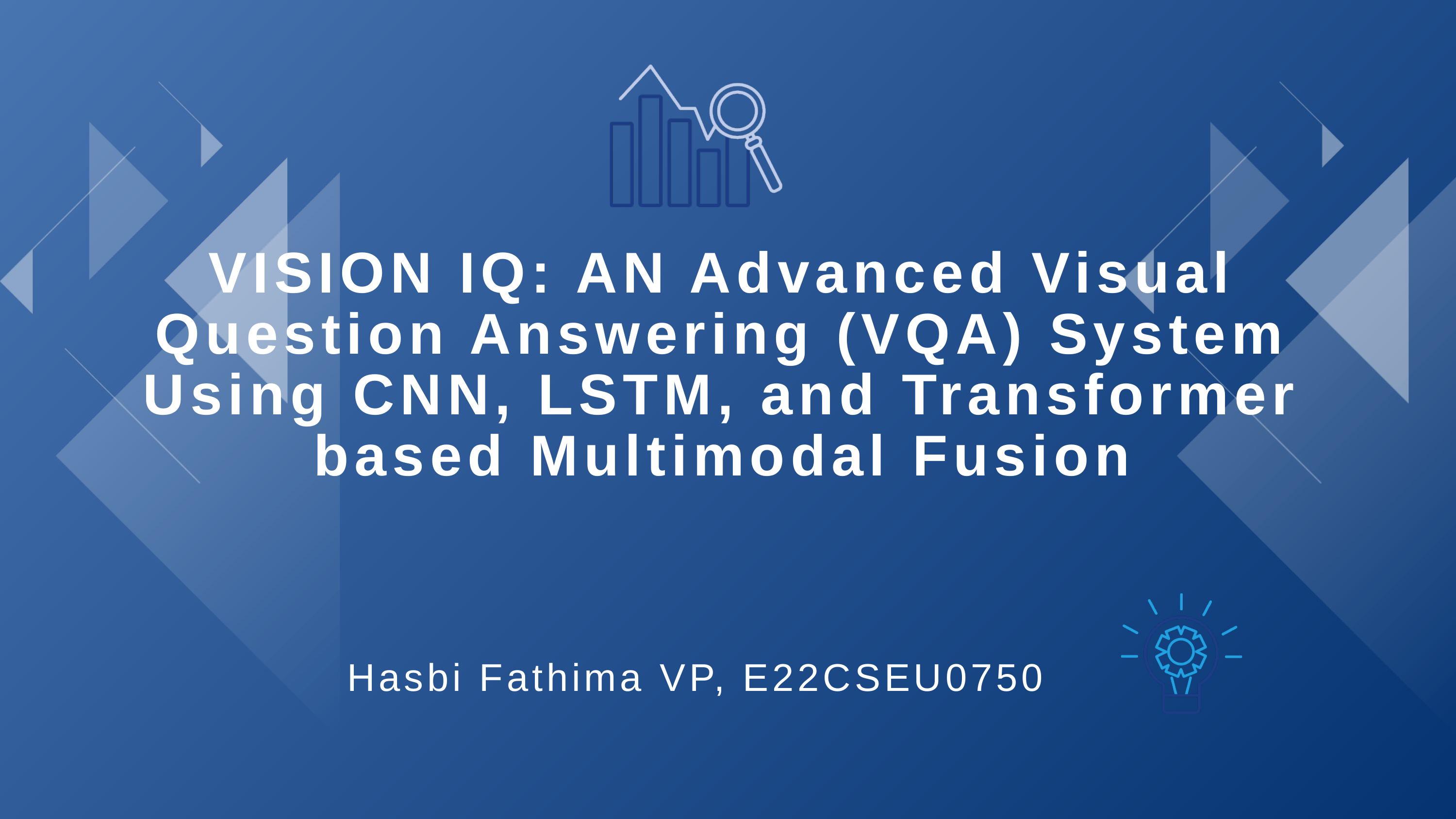

VISION IQ: AN Advanced Visual Question Answering (VQA) System Using CNN, LSTM, and Transformer based Multimodal Fusion

Hasbi Fathima VP, E22CSEU0750